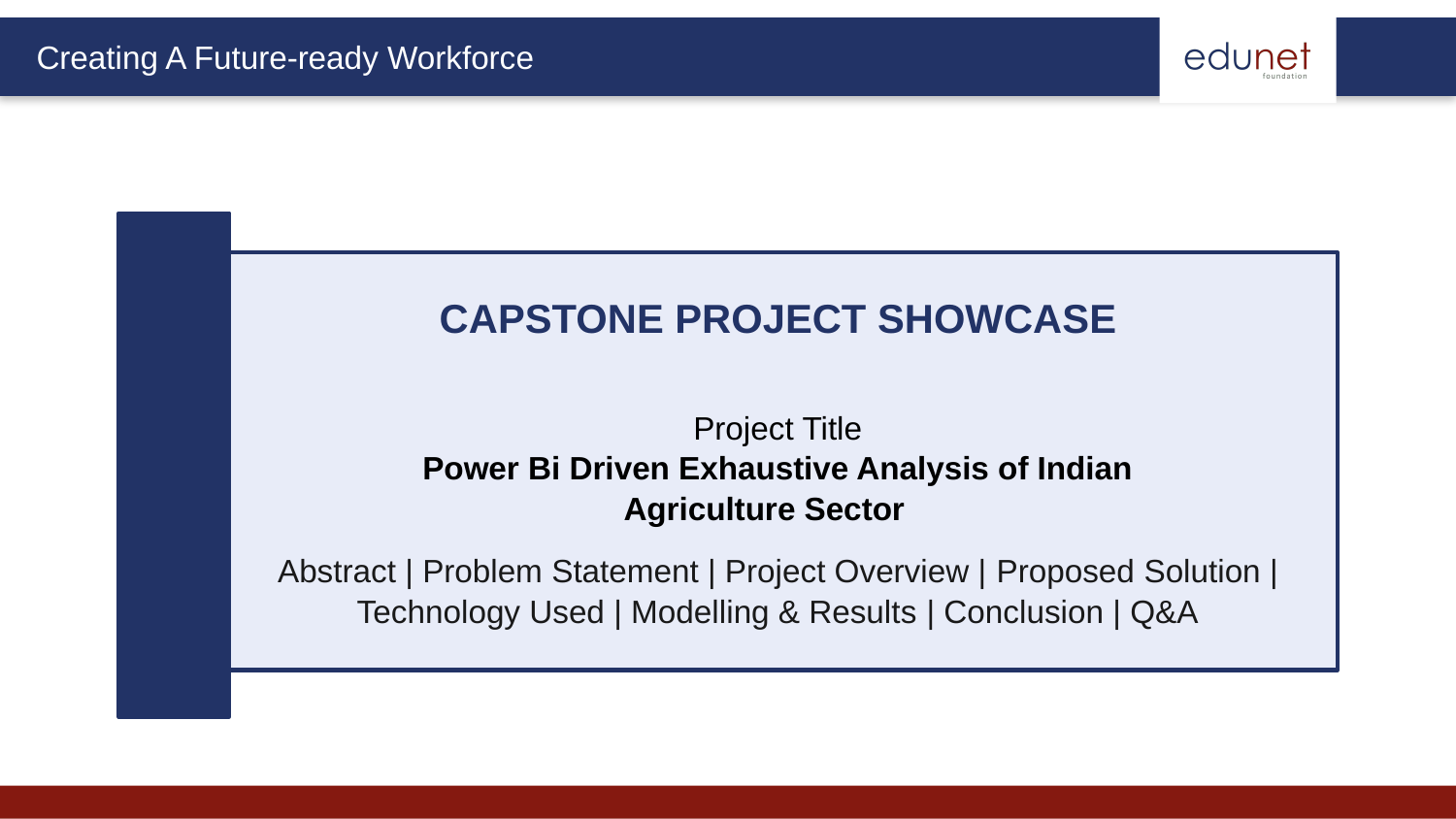

CAPSTONE PROJECT SHOWCASE
Project Title
Power Bi Driven Exhaustive Analysis of Indian Agriculture Sector
Abstract | Problem Statement | Project Overview | Proposed Solution | Technology Used | Modelling & Results | Conclusion | Q&A